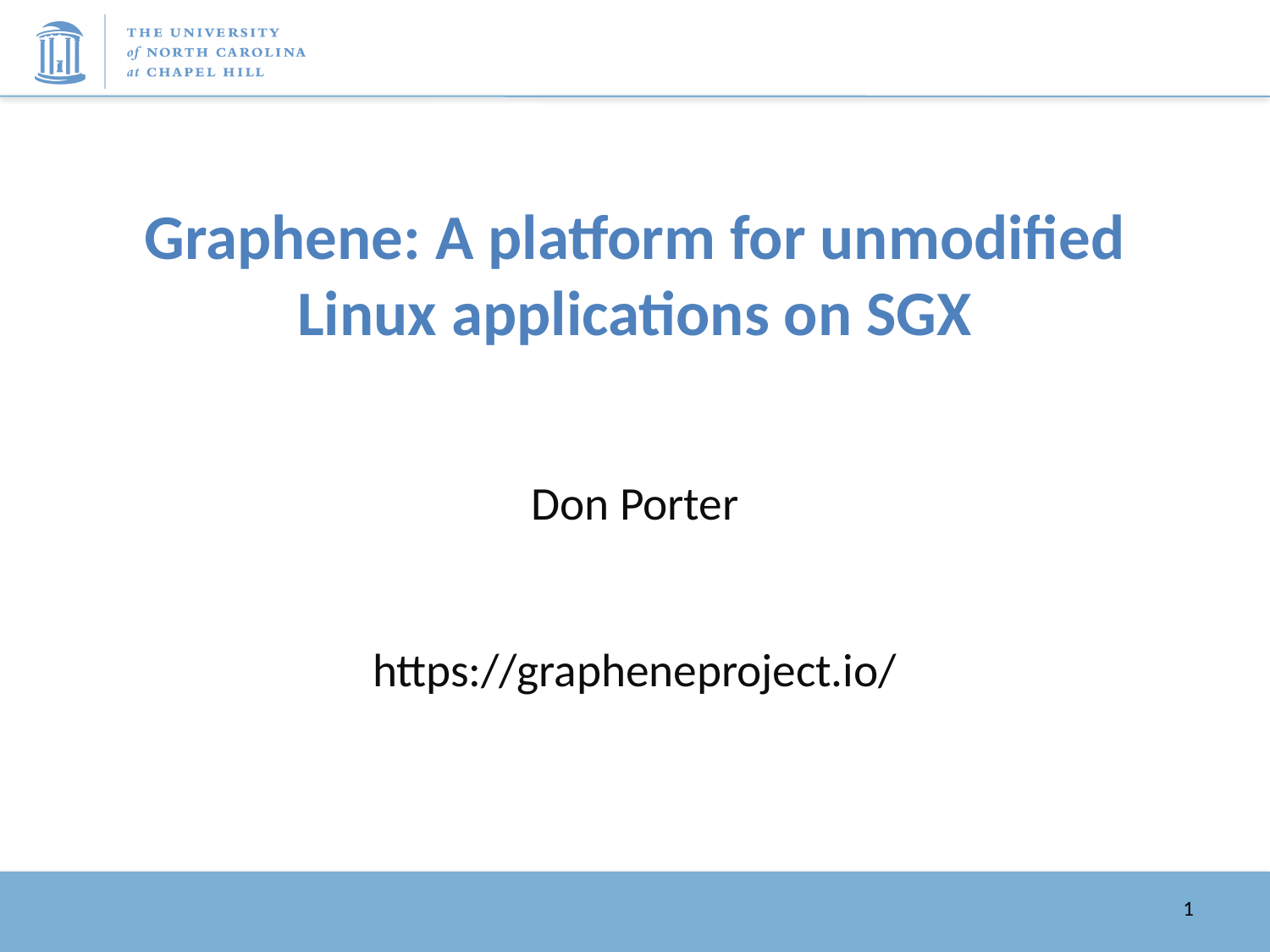

# Graphene: A platform for unmodified Linux applications on SGX

Don Porter

https://grapheneproject.io/
1